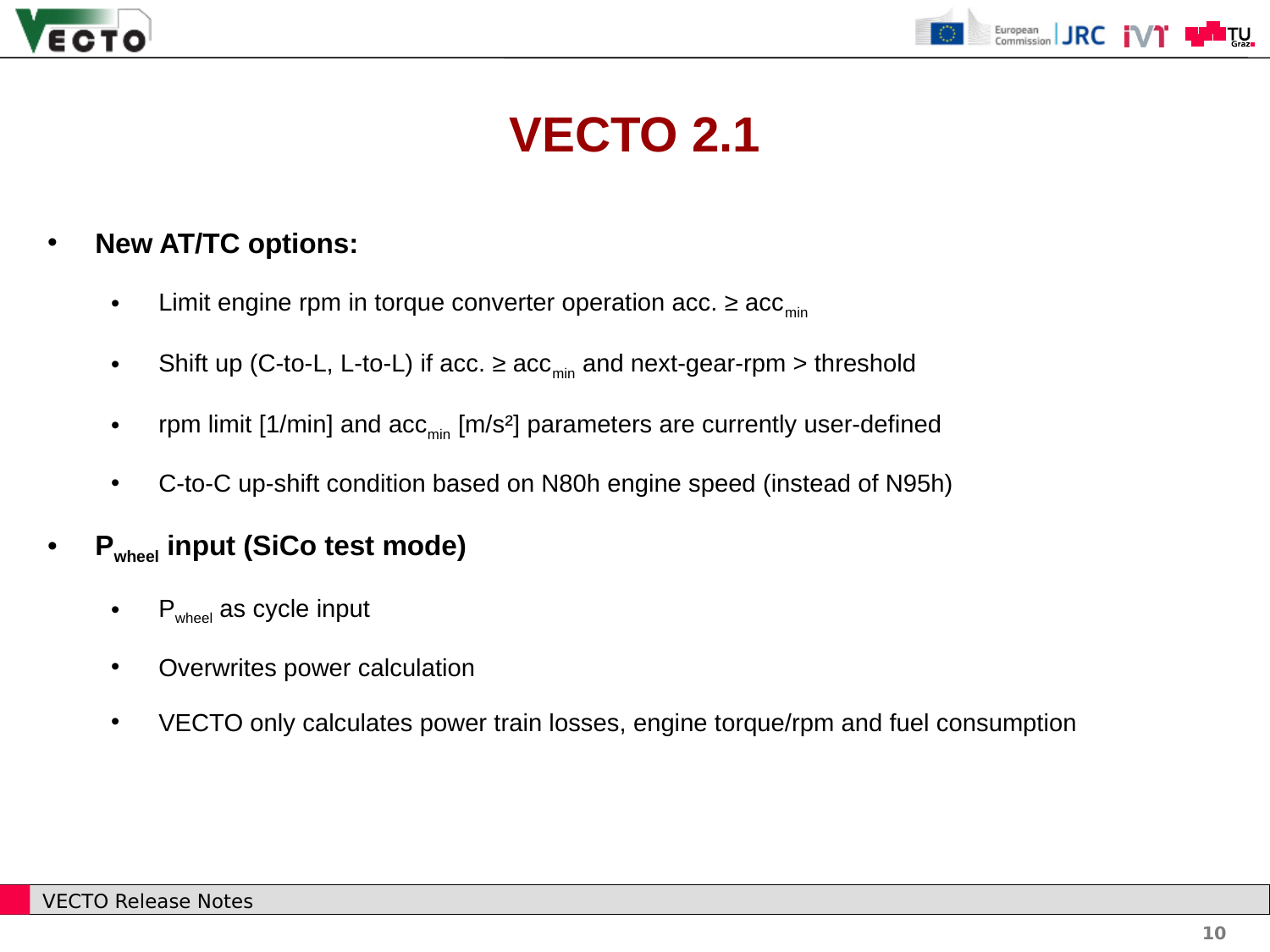

VECTO 2.1
New AT/TC options:
Limit engine rpm in torque converter operation acc. ≥ accmin
Shift up (C-to-L, L-to-L) if acc. ≥ accmin and next-gear-rpm > threshold
rpm limit [1/min] and accmin [m/s²] parameters are currently user-defined
C-to-C up-shift condition based on N80h engine speed (instead of N95h)
Pwheel input (SiCo test mode)
Pwheel as cycle input
Overwrites power calculation
VECTO only calculates power train losses, engine torque/rpm and fuel consumption